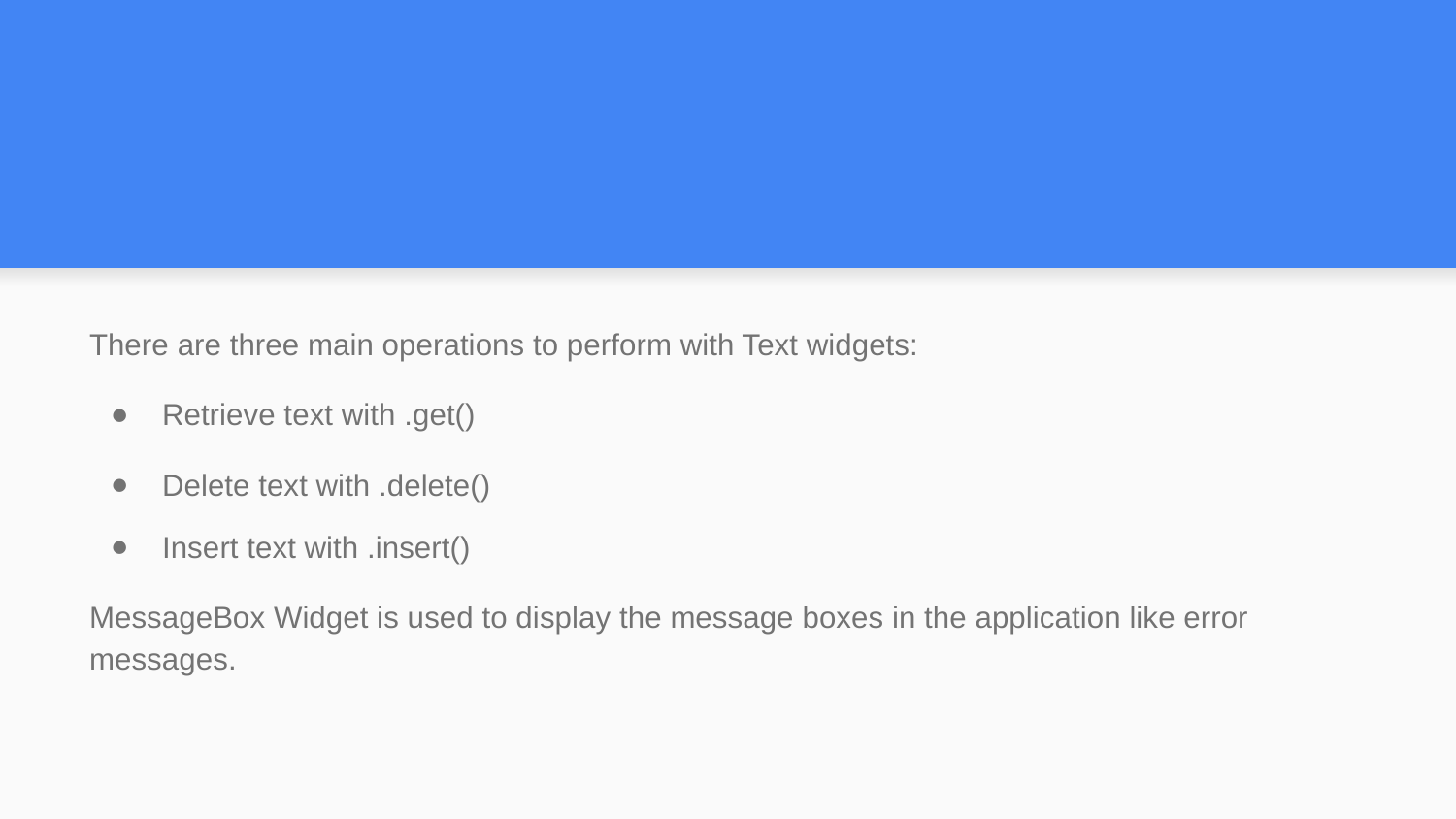

There are three main operations to perform with Text widgets:
Retrieve text with .get()
Delete text with .delete()
Insert text with .insert()
MessageBox Widget is used to display the message boxes in the application like error messages.